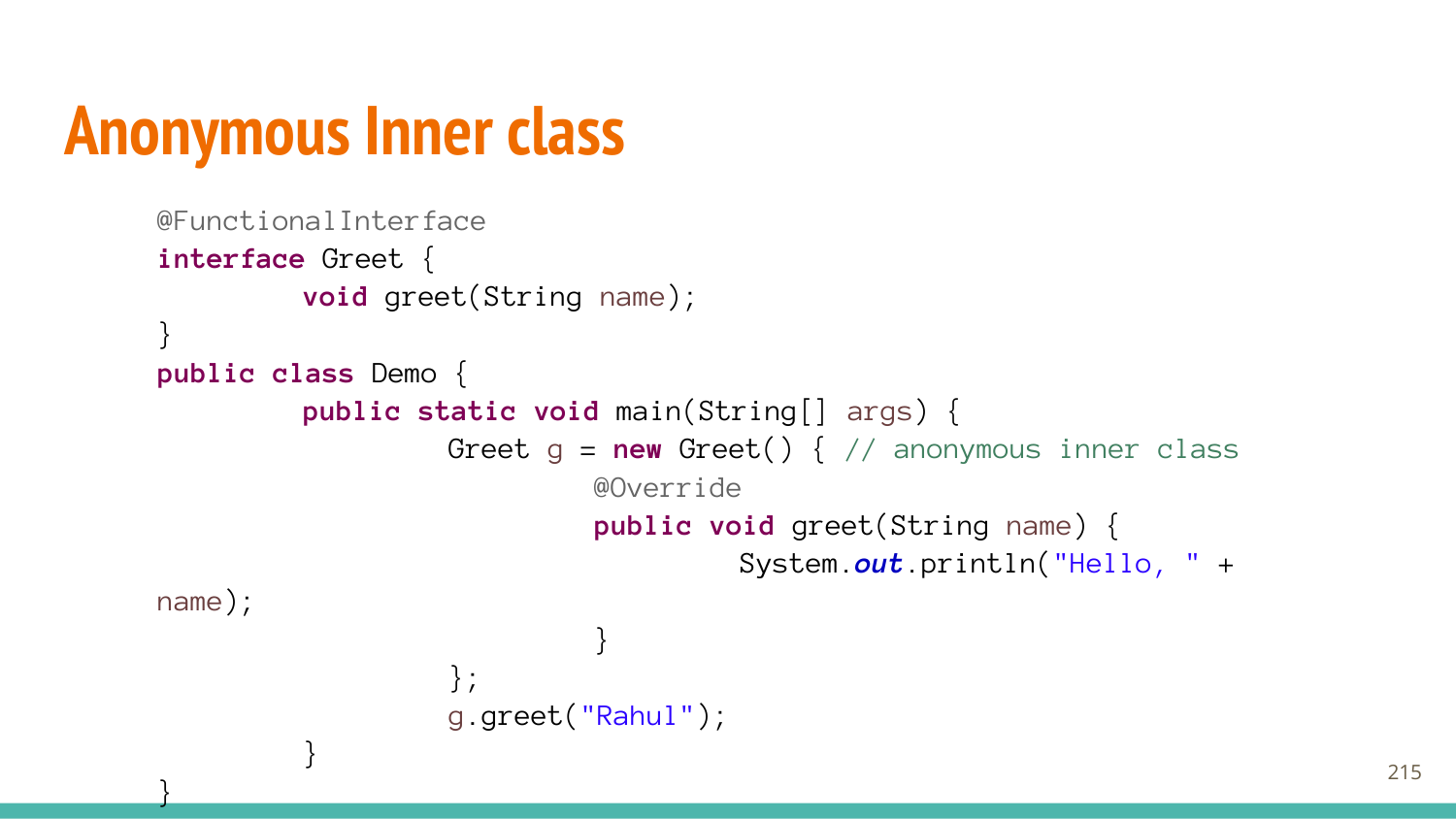

# Anonymous Inner class
@FunctionalInterface
interface Greet {
	void greet(String name);
}
public class Demo {
	public static void main(String[] args) {
		Greet g = new Greet() { // anonymous inner class
			@Override
			public void greet(String name) {
				System.out.println("Hello, " + name);
			}
		};
		g.greet("Rahul");
	}
}

215